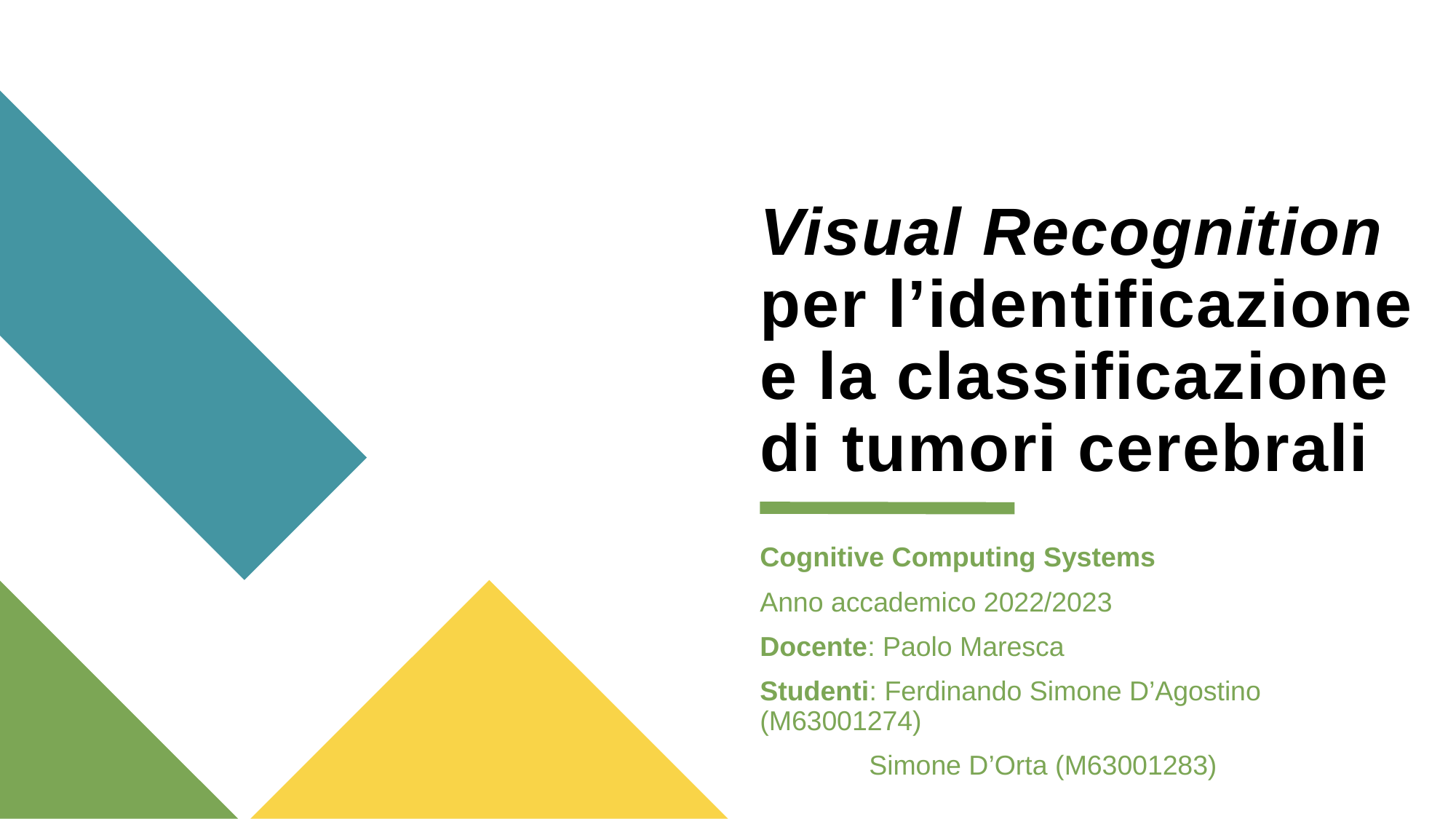

# Visual Recognition per l’identificazione e la classificazione di tumori cerebrali
Cognitive Computing Systems
Anno accademico 2022/2023
Docente: Paolo Maresca
Studenti: Ferdinando Simone D’Agostino (M63001274)
	Simone D’Orta (M63001283)